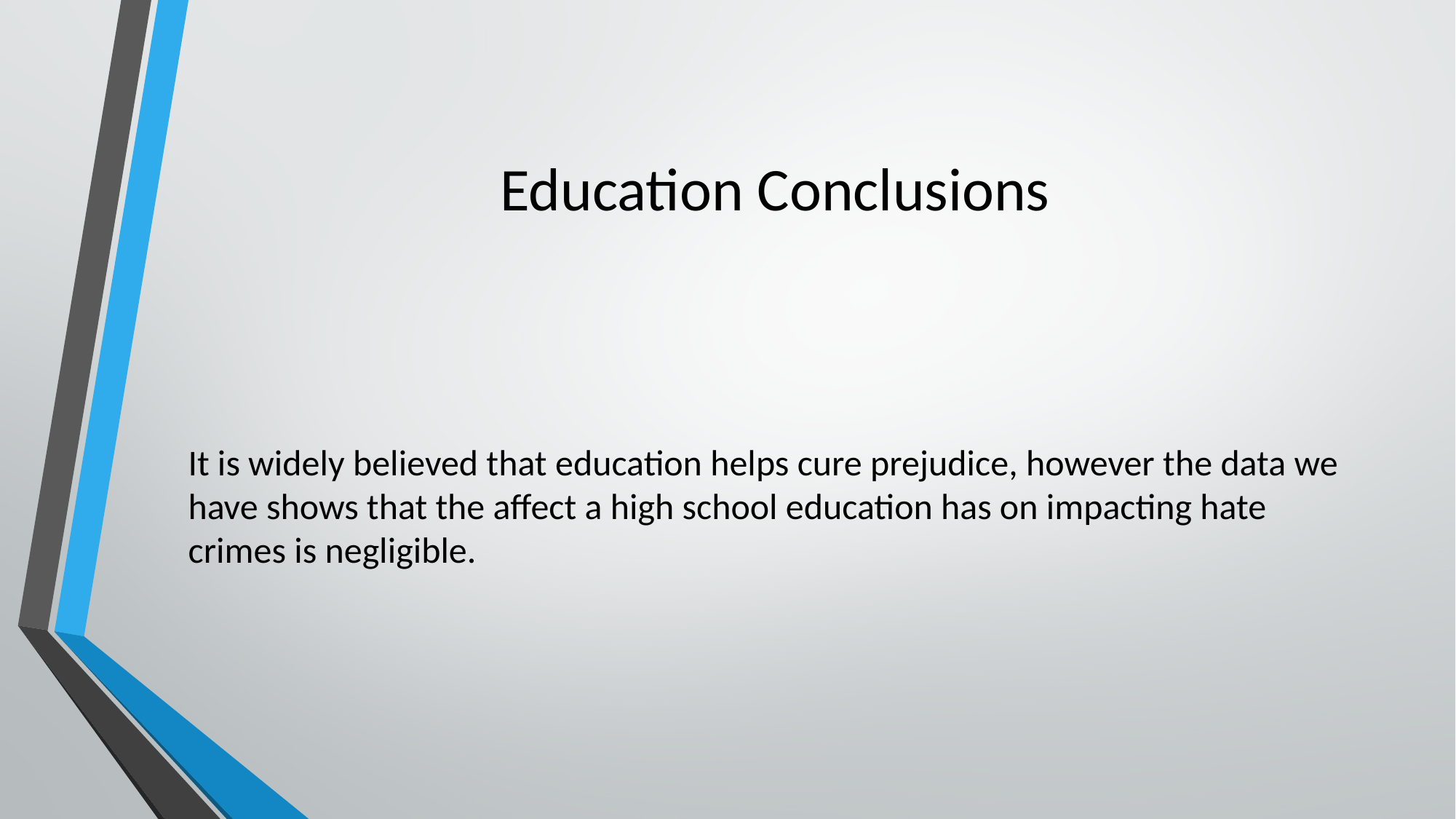

# Education Conclusions
It is widely believed that education helps cure prejudice, however the data we have shows that the affect a high school education has on impacting hate crimes is negligible.